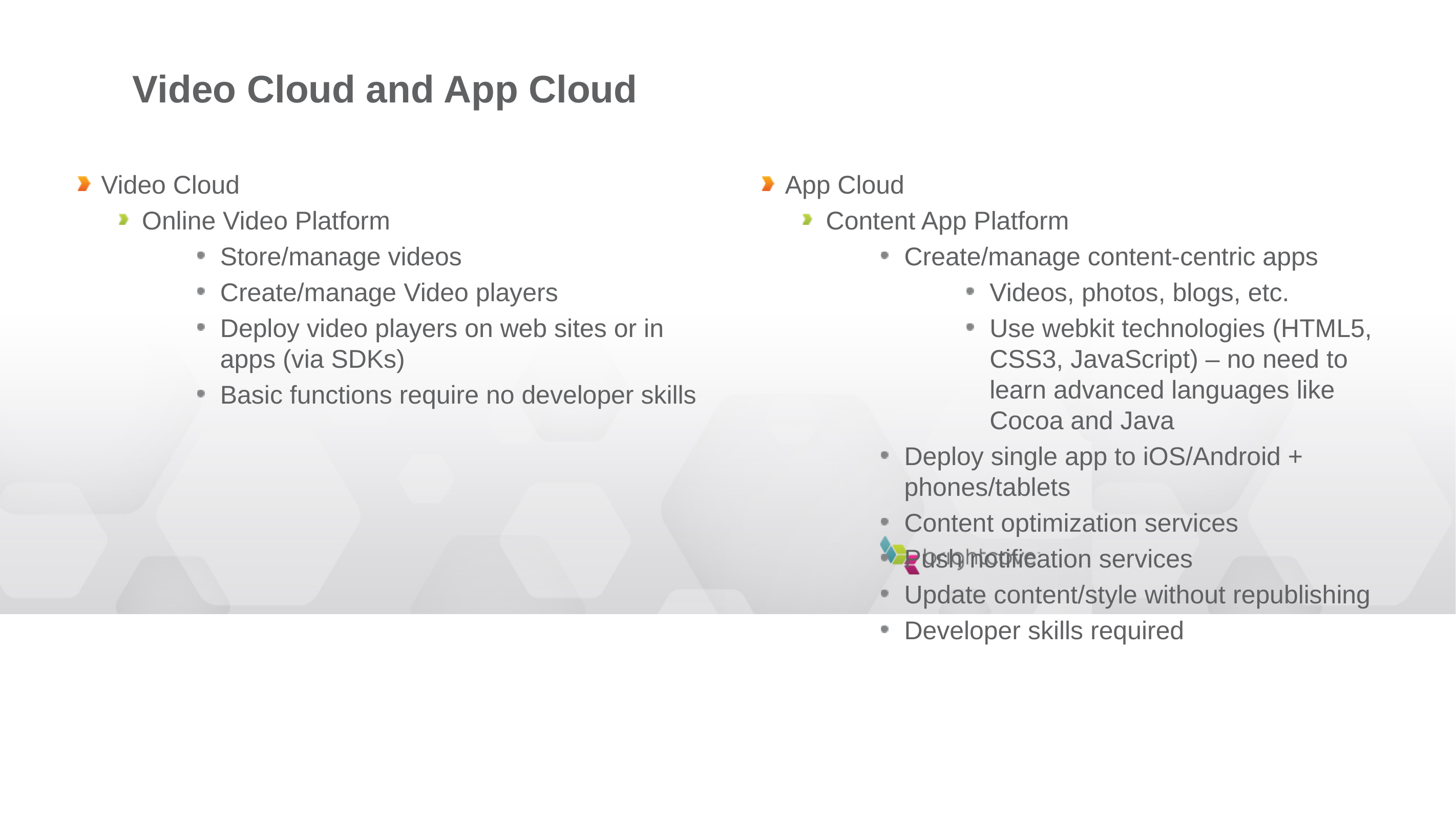

# Video Cloud and App Cloud
Video Cloud
Online Video Platform
Store/manage videos
Create/manage Video players
Deploy video players on web sites or in apps (via SDKs)
Basic functions require no developer skills
App Cloud
Content App Platform
Create/manage content-centric apps
Videos, photos, blogs, etc.
Use webkit technologies (HTML5, CSS3, JavaScript) – no need to learn advanced languages like Cocoa and Java
Deploy single app to iOS/Android + phones/tablets
Content optimization services
Push notification services
Update content/style without republishing
Developer skills required